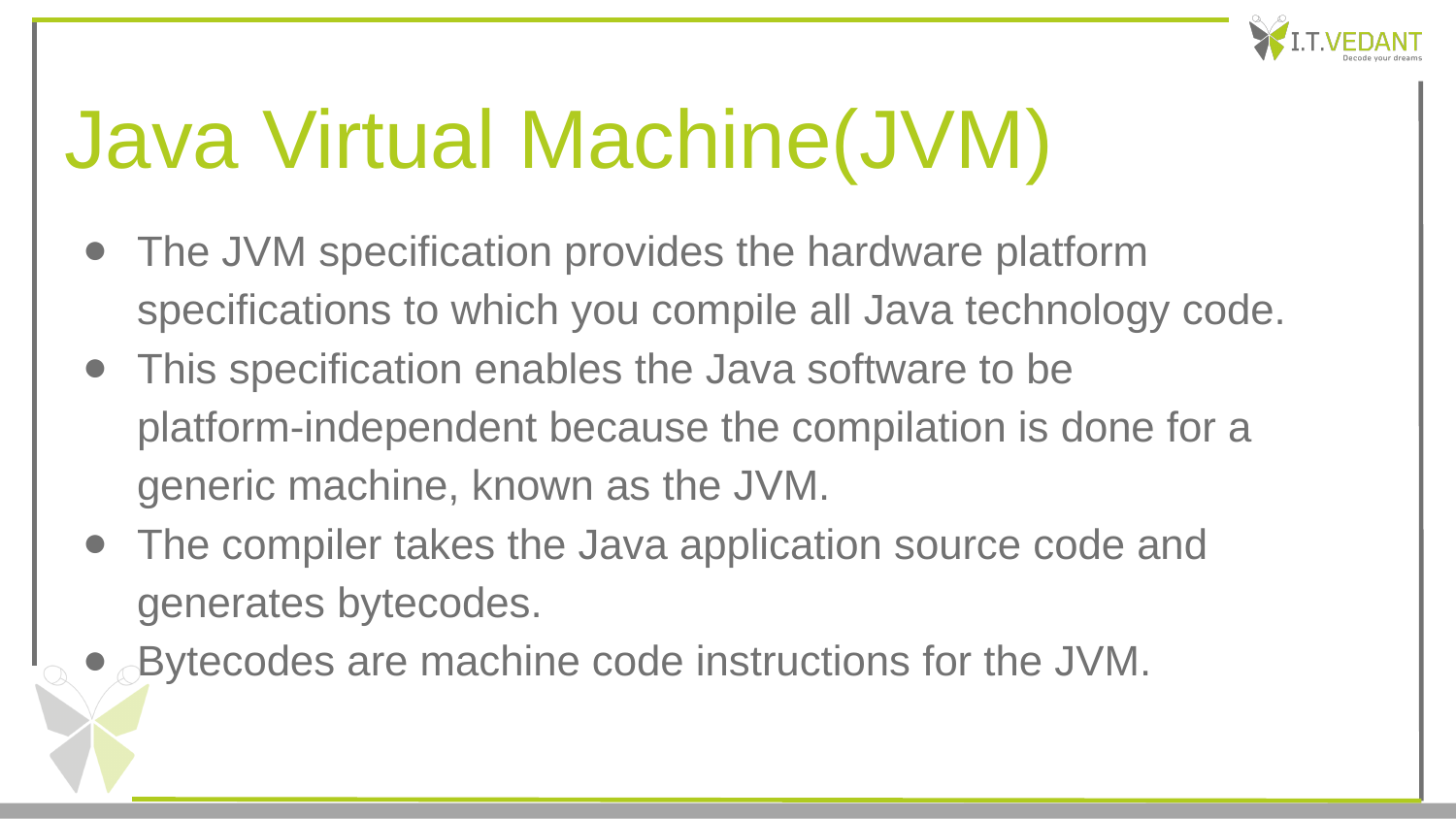

# Java Virtual Machine(JVM)
The JVM specification provides the hardware platform specifications to which you compile all Java technology code.
This specification enables the Java software to be
platform-independent because the compilation is done for a generic machine, known as the JVM.
The compiler takes the Java application source code and generates bytecodes.
Bytecodes are machine code instructions for the JVM.